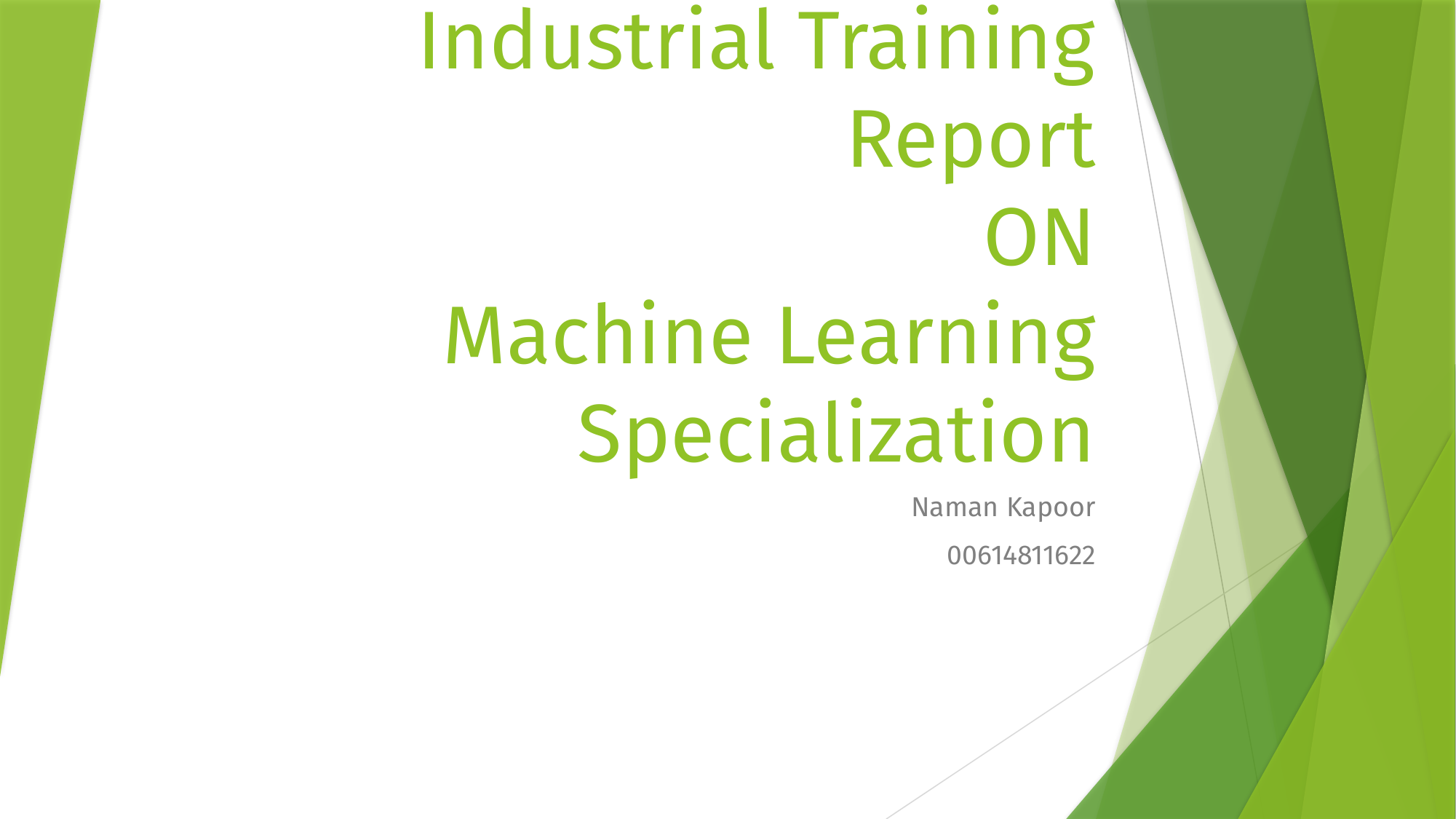

# Industrial Training Report ON Machine Learning Specialization
Naman Kapoor
00614811622